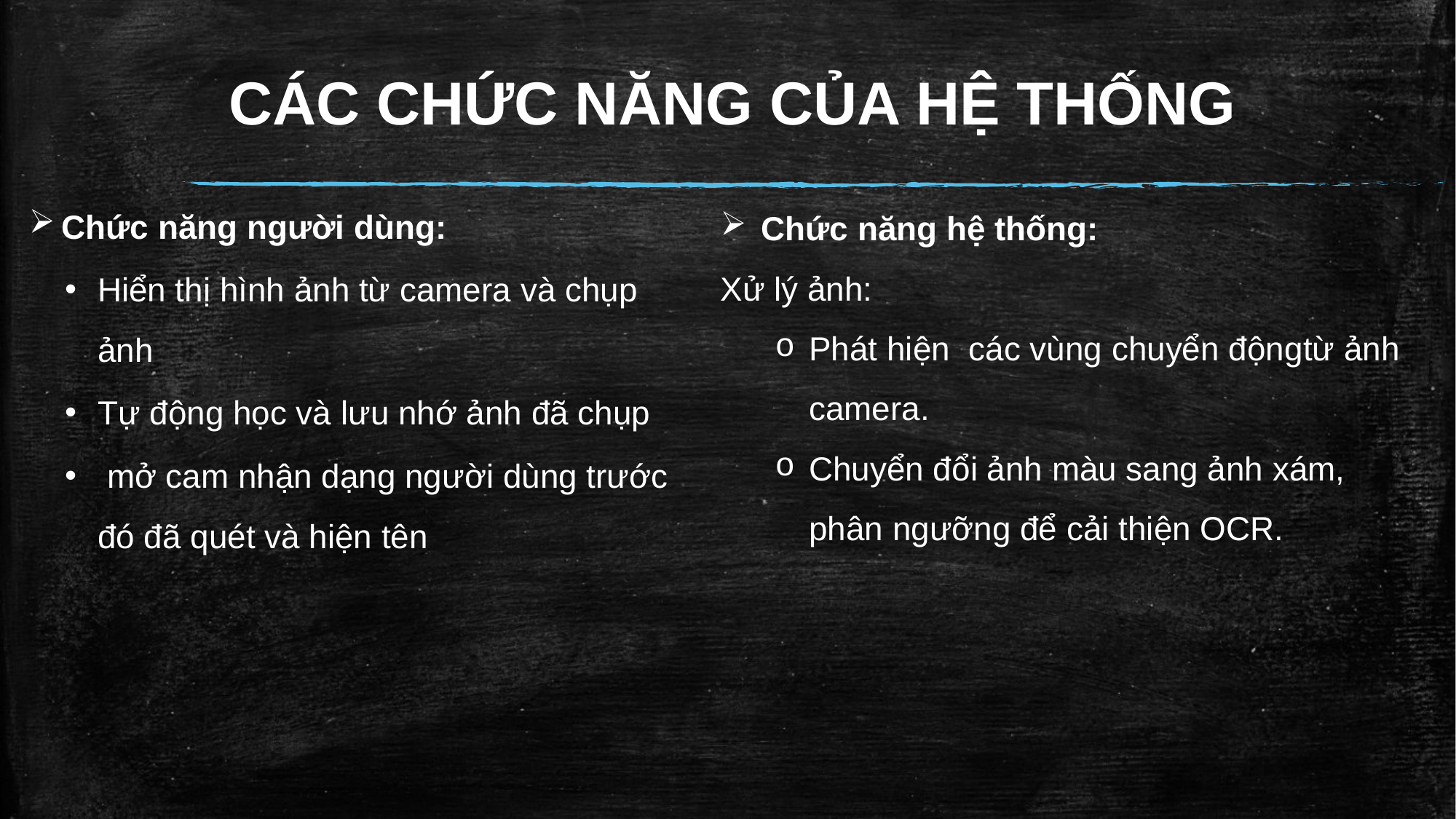

# CÁC CHỨC NĂNG CỦA HỆ THỐNG
Chức năng hệ thống:
Xử lý ảnh:
Phát hiện  các vùng chuyển độngtừ ảnh camera.
Chuyển đổi ảnh màu sang ảnh xám, phân ngưỡng để cải thiện OCR.

Chức năng người dùng:
Hiển thị hình ảnh từ camera và chụp ảnh
Tự động học và lưu nhớ ảnh đã chụp
 mở cam nhận dạng người dùng trước đó đã quét và hiện tên